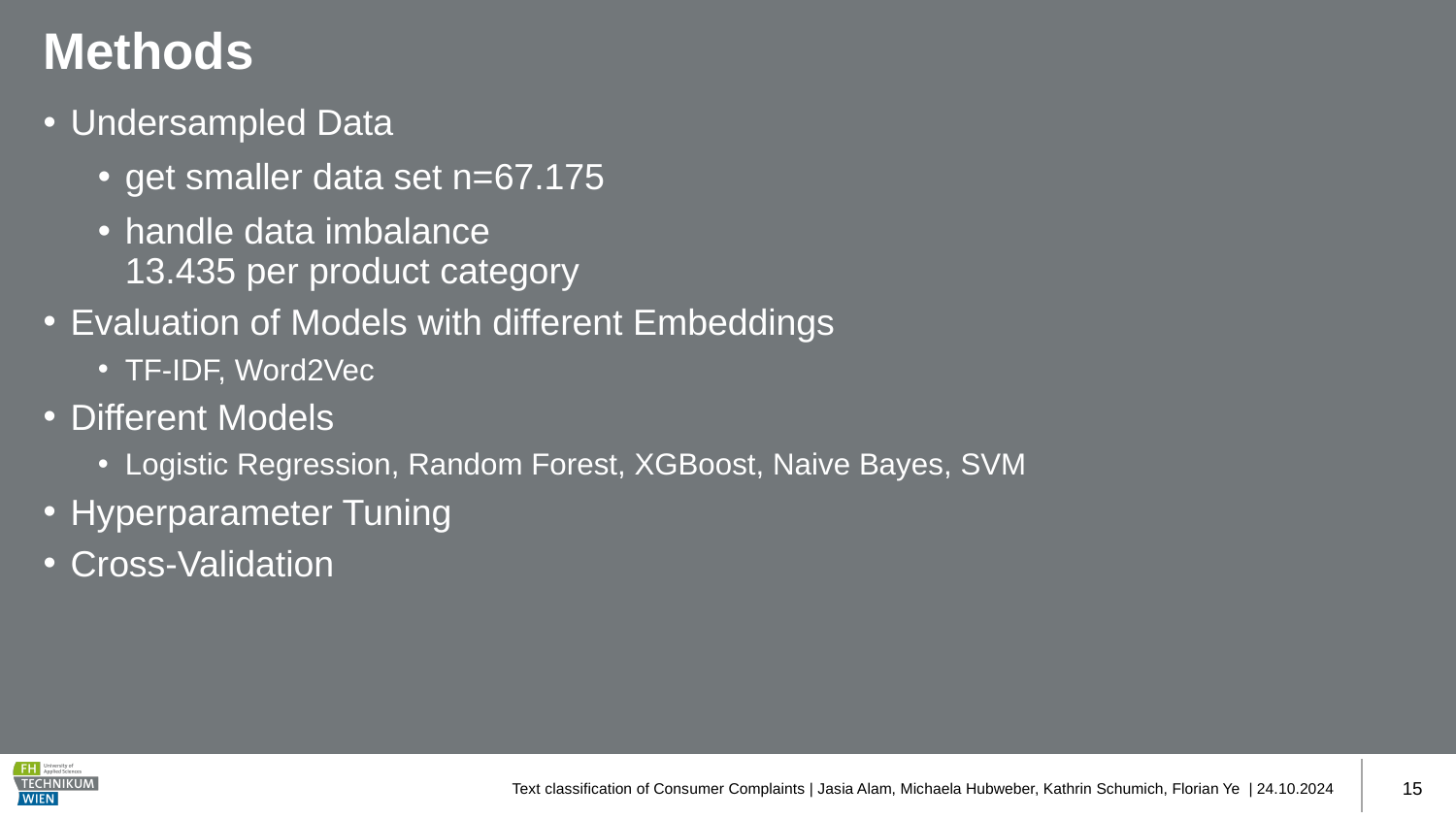

# Methods
Undersampled Data
get smaller data set n=67.175
handle data imbalance
13.435 per product category
Evaluation of Models with different Embeddings
TF-IDF, Word2Vec
Different Models
Logistic Regression, Random Forest, XGBoost, Naive Bayes, SVM
Hyperparameter Tuning
Cross-Validation

Text classification of Consumer Complaints | Jasia Alam, Michaela Hubweber, Kathrin Schumich, Florian Ye  | 24.10.2024
15